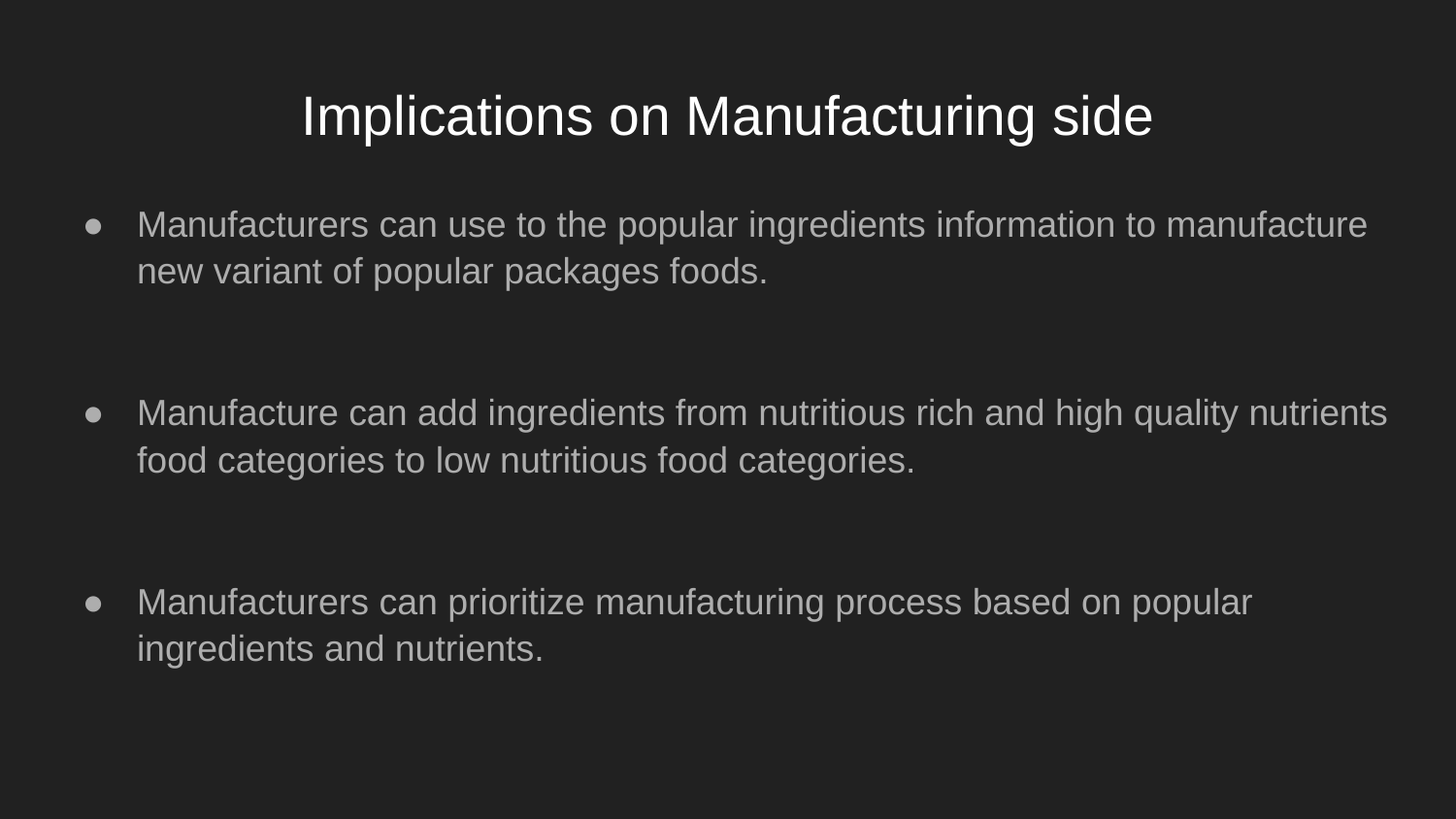

# Implications on Manufacturing side
Manufacturers can use to the popular ingredients information to manufacture new variant of popular packages foods.

Manufacture can add ingredients from nutritious rich and high quality nutrients food categories to low nutritious food categories.

Manufacturers can prioritize manufacturing process based on popular ingredients and nutrients.